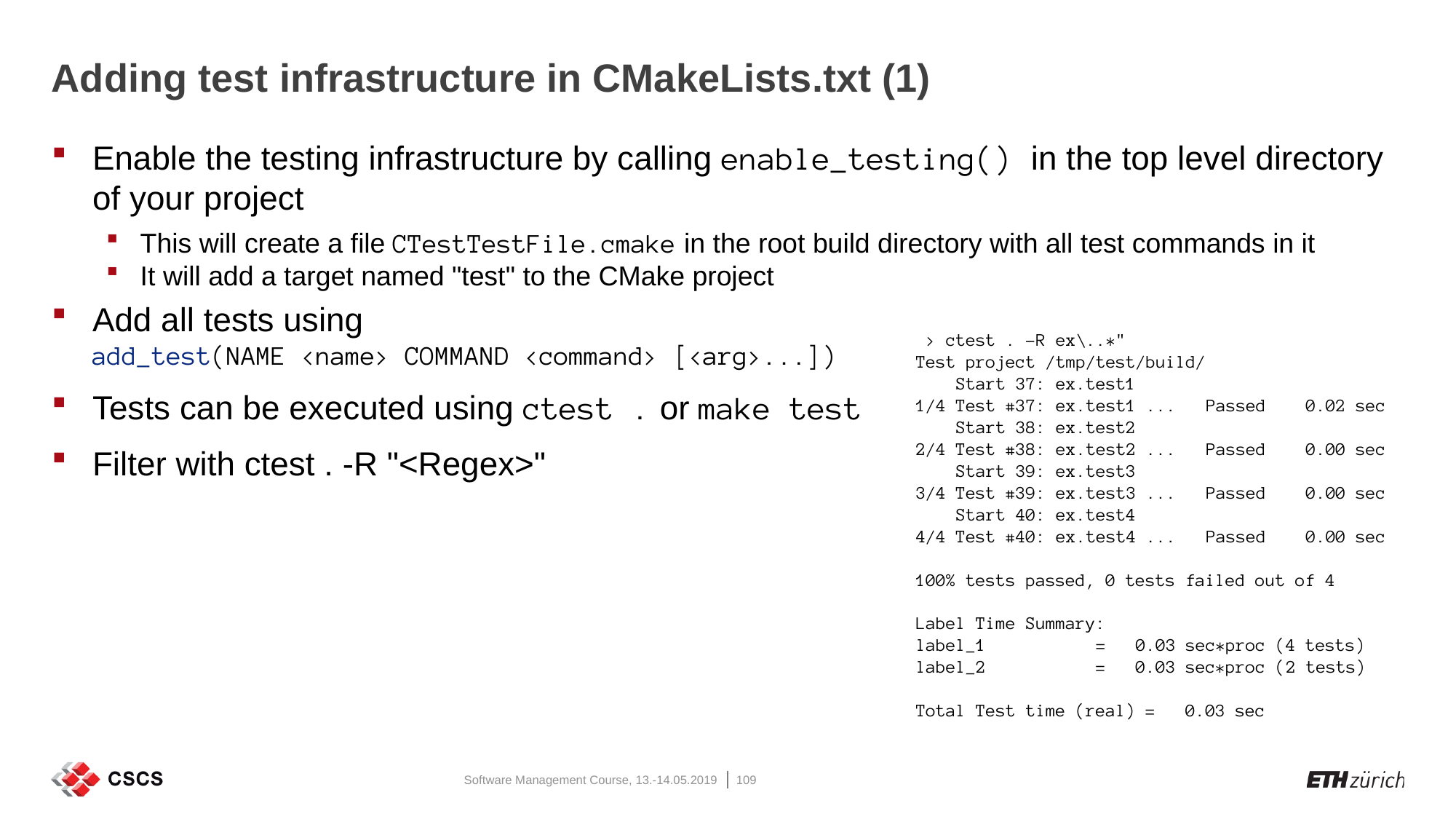

# Adding test infrastructure in CMakeLists.txt (1)
Enable the testing infrastructure by calling enable_testing() in the top level directory of your project
This will create a file CTestTestFile.cmake in the root build directory with all test commands in it
It will add a target named "test" to the CMake project
Add all tests using
add_test(NAME <name> COMMAND <command> [<arg>...])
Tests can be executed using ctest . or make test
Filter with ctest . -R "<Regex>"
 > ctest . -R ex\..*"
Test project /tmp/test/build/
    Start 37: ex.test1
1/4 Test #37: ex.test1 ...   Passed    0.02 sec
    Start 38: ex.test2
2/4 Test #38: ex.test2 ...   Passed    0.00 sec
    Start 39: ex.test3
3/4 Test #39: ex.test3 ...   Passed    0.00 sec
    Start 40: ex.test4
4/4 Test #40: ex.test4 ...   Passed    0.00 sec

100% tests passed, 0 tests failed out of 4

Label Time Summary:
label_1           =   0.03 sec*proc (4 tests)
label_2           =   0.03 sec*proc (2 tests)

Total Test time (real) =   0.03 sec
Software Management Course, 13.-14.05.2019
109